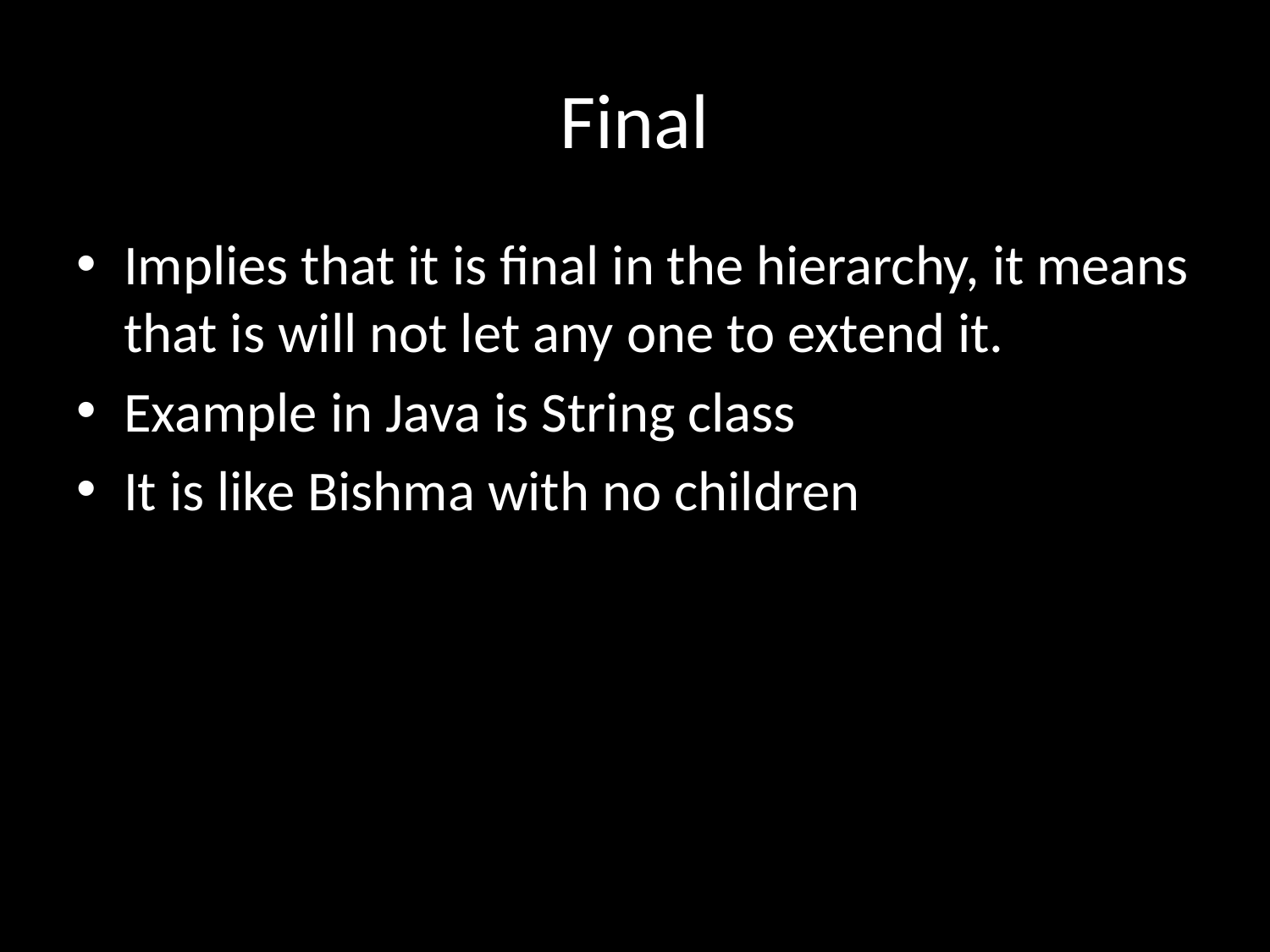

# Final
Implies that it is final in the hierarchy, it means that is will not let any one to extend it.
Example in Java is String class
It is like Bishma with no children